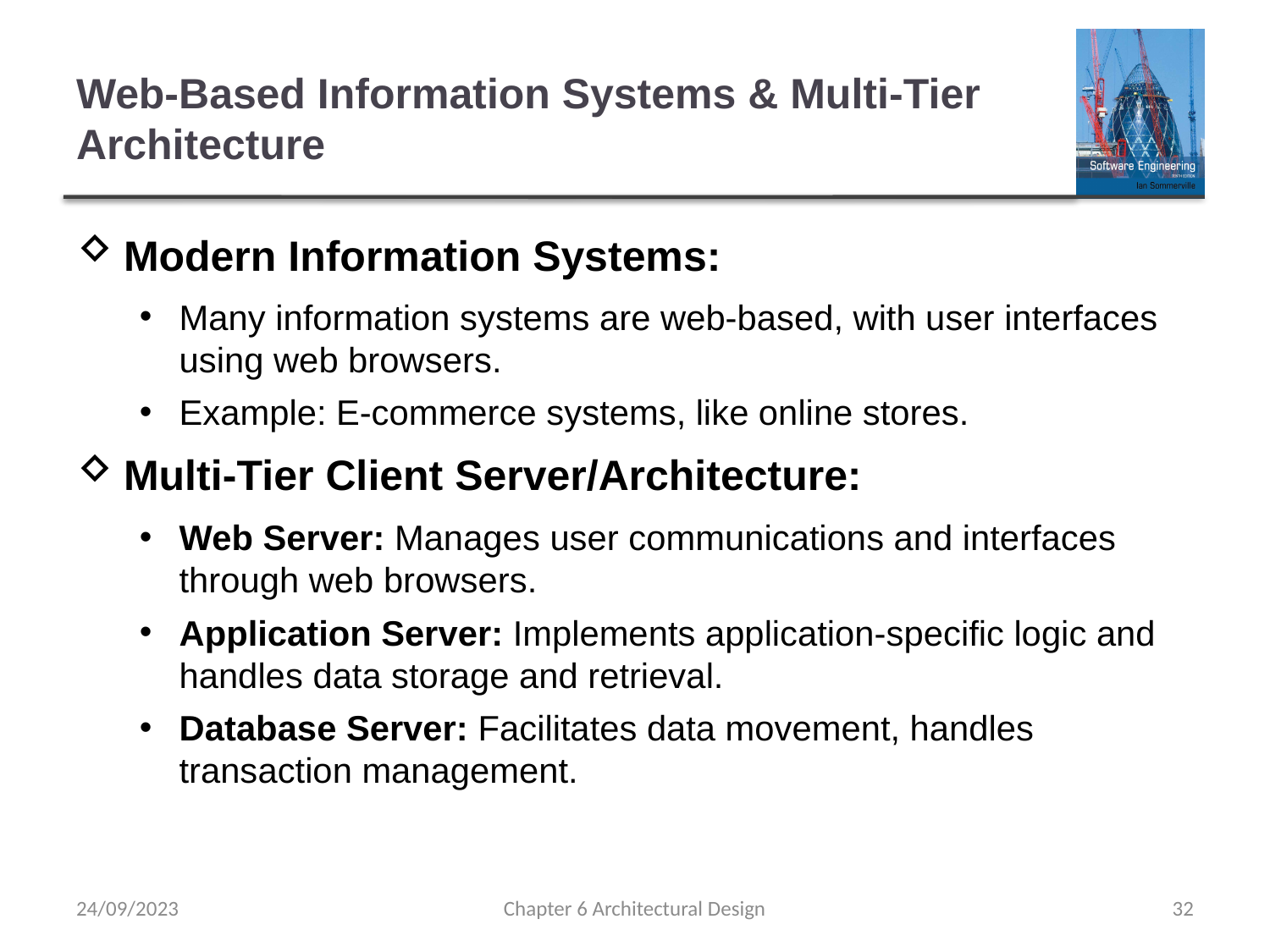

# Web-Based Information Systems & Multi-Tier Architecture
Modern Information Systems:
Many information systems are web-based, with user interfaces using web browsers.
Example: E-commerce systems, like online stores.
Multi-Tier Client Server/Architecture:
Web Server: Manages user communications and interfaces through web browsers.
Application Server: Implements application-specific logic and handles data storage and retrieval.
Database Server: Facilitates data movement, handles transaction management.

24/09/2023
Chapter 6 Architectural Design
32